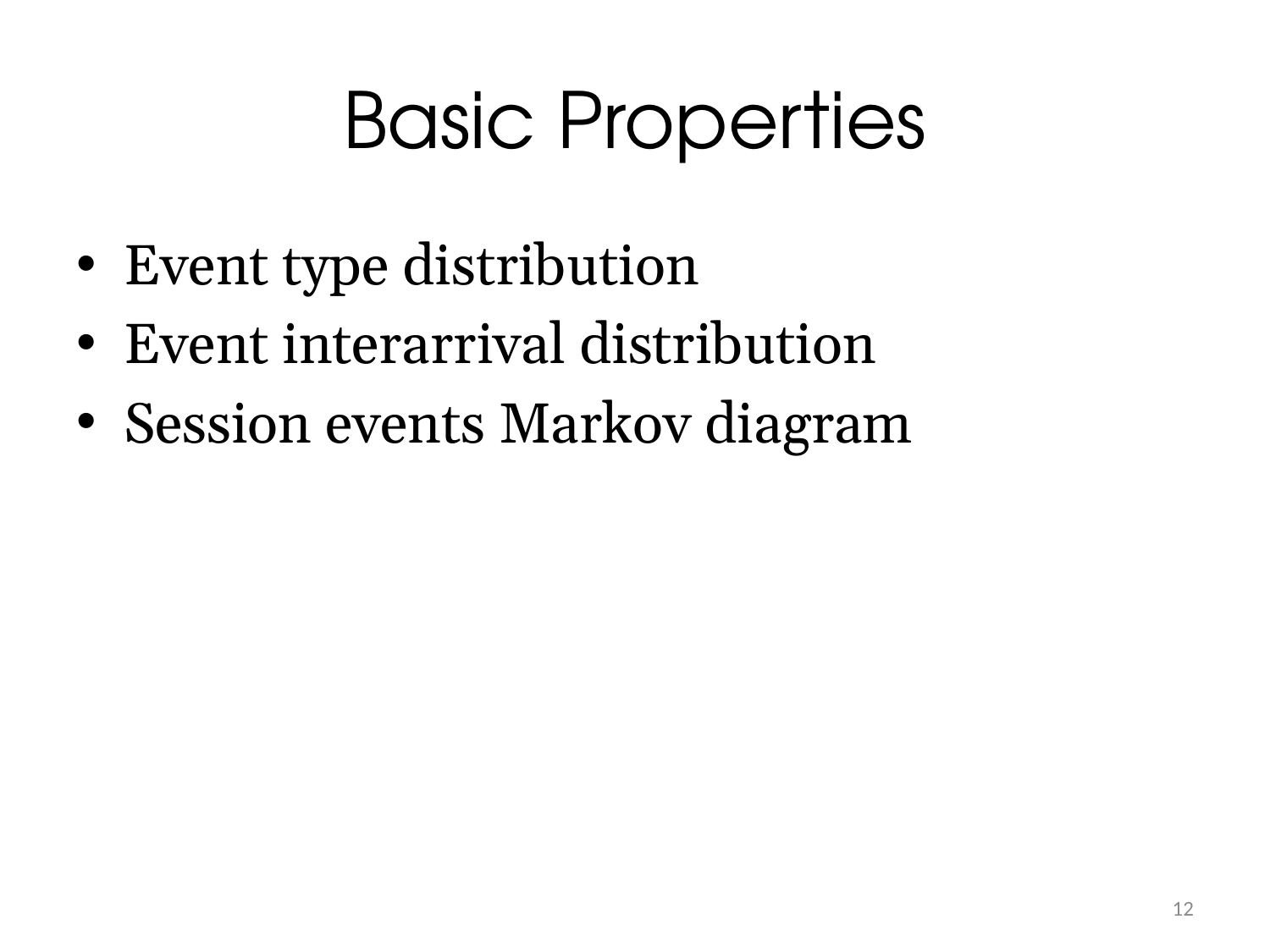

# Basic Properties
Event type distribution
Event interarrival distribution
Session events Markov diagram
12